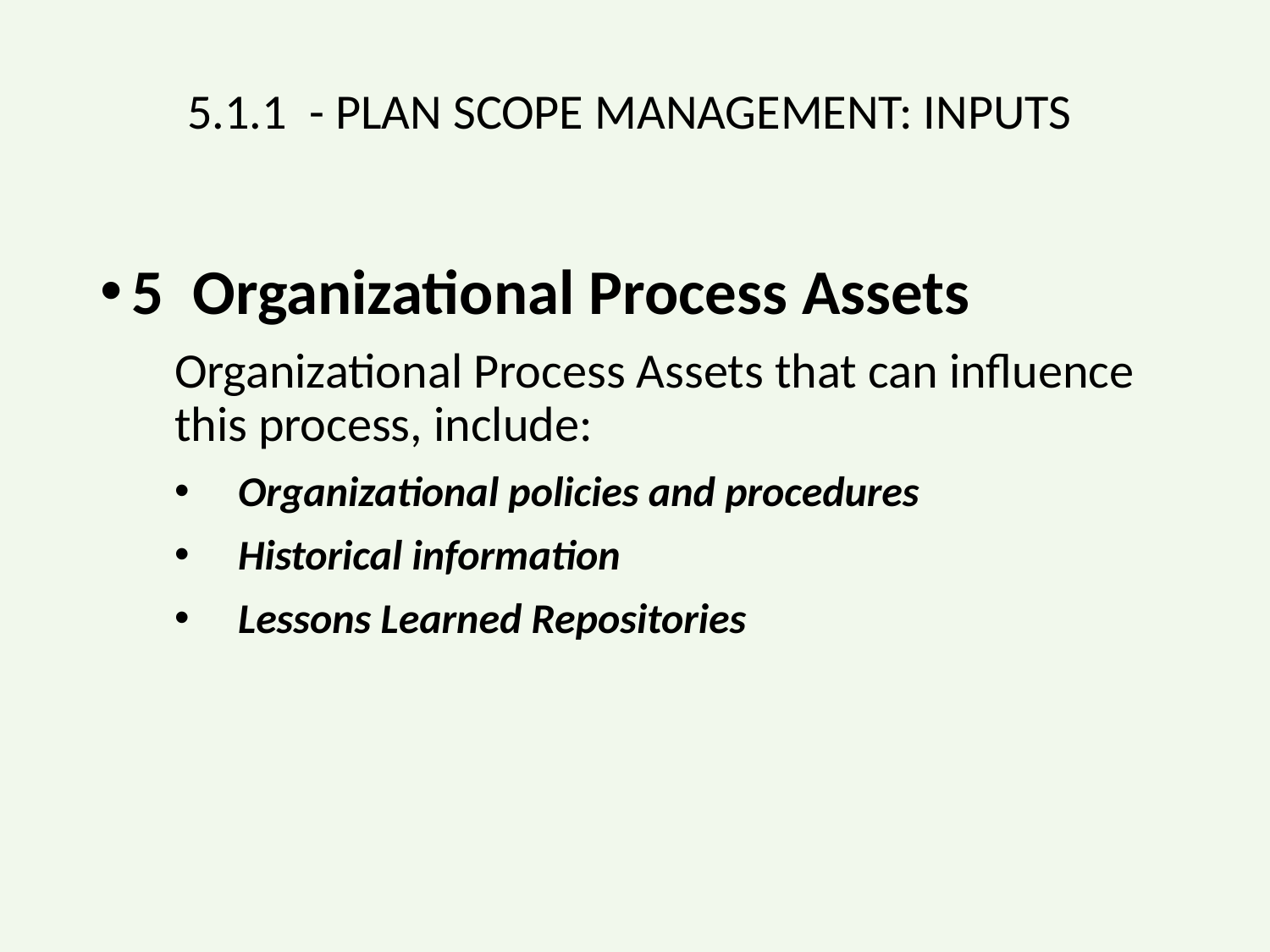

# 5.1.1  - PLAN SCOPE MANAGEMENT: INPUTS
5  Organizational Process Assets
Organizational Process Assets that can influence this process, include:
Organizational policies and procedures
Historical information
Lessons Learned Repositories